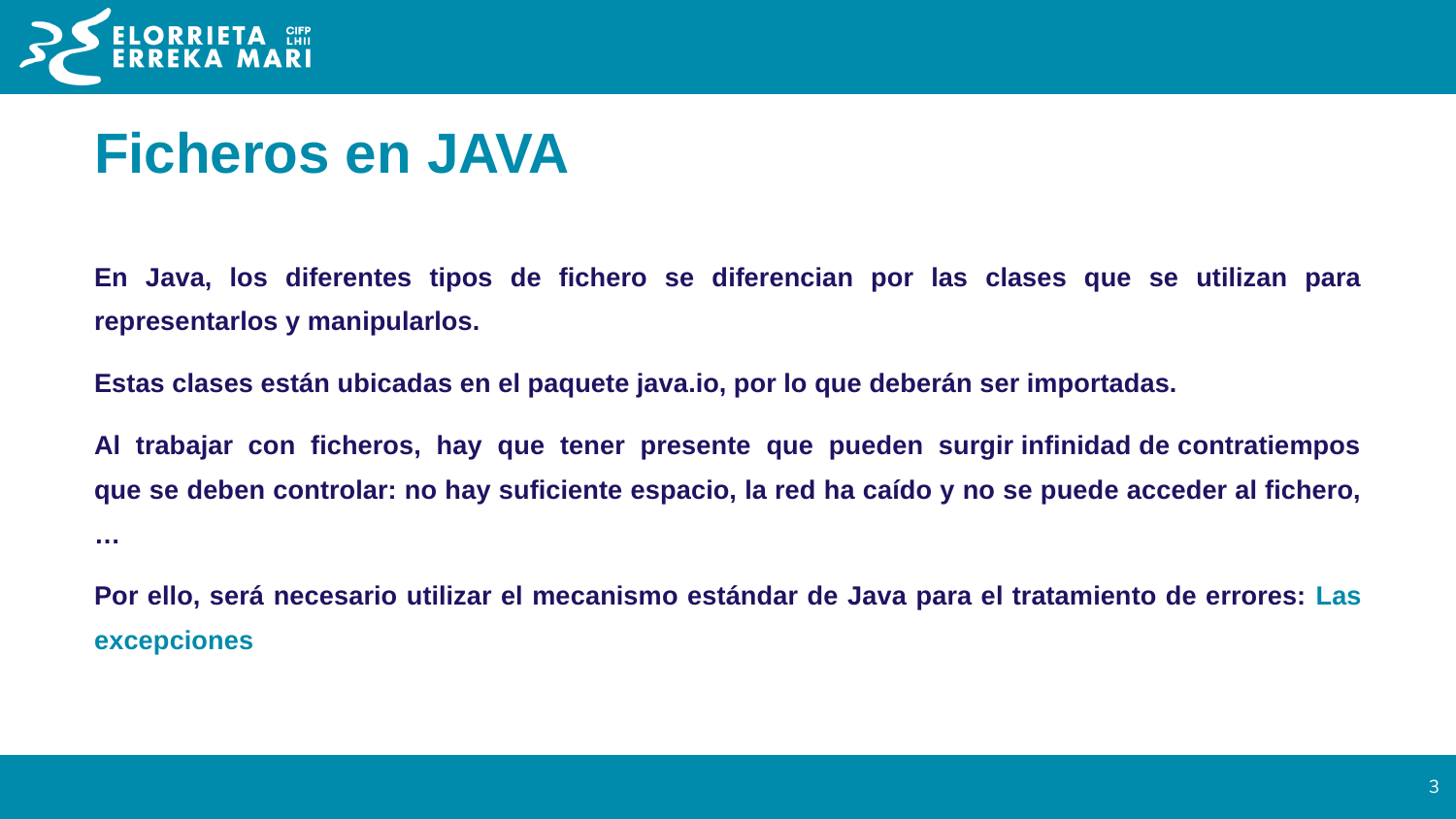

# Ficheros en JAVA
En Java, los diferentes tipos de fichero se diferencian por las clases que se utilizan para representarlos y manipularlos.
Estas clases están ubicadas en el paquete java.io, por lo que deberán ser importadas.
Al  trabajar  con  ficheros,  hay  que  tener  presente  que  pueden  surgir infinidad de contratiempos que se deben controlar: no hay suficiente espacio, la red ha caído y no se puede acceder al fichero, …
Por ello, será necesario utilizar el mecanismo estándar de Java para el tratamiento de errores: Las excepciones
3